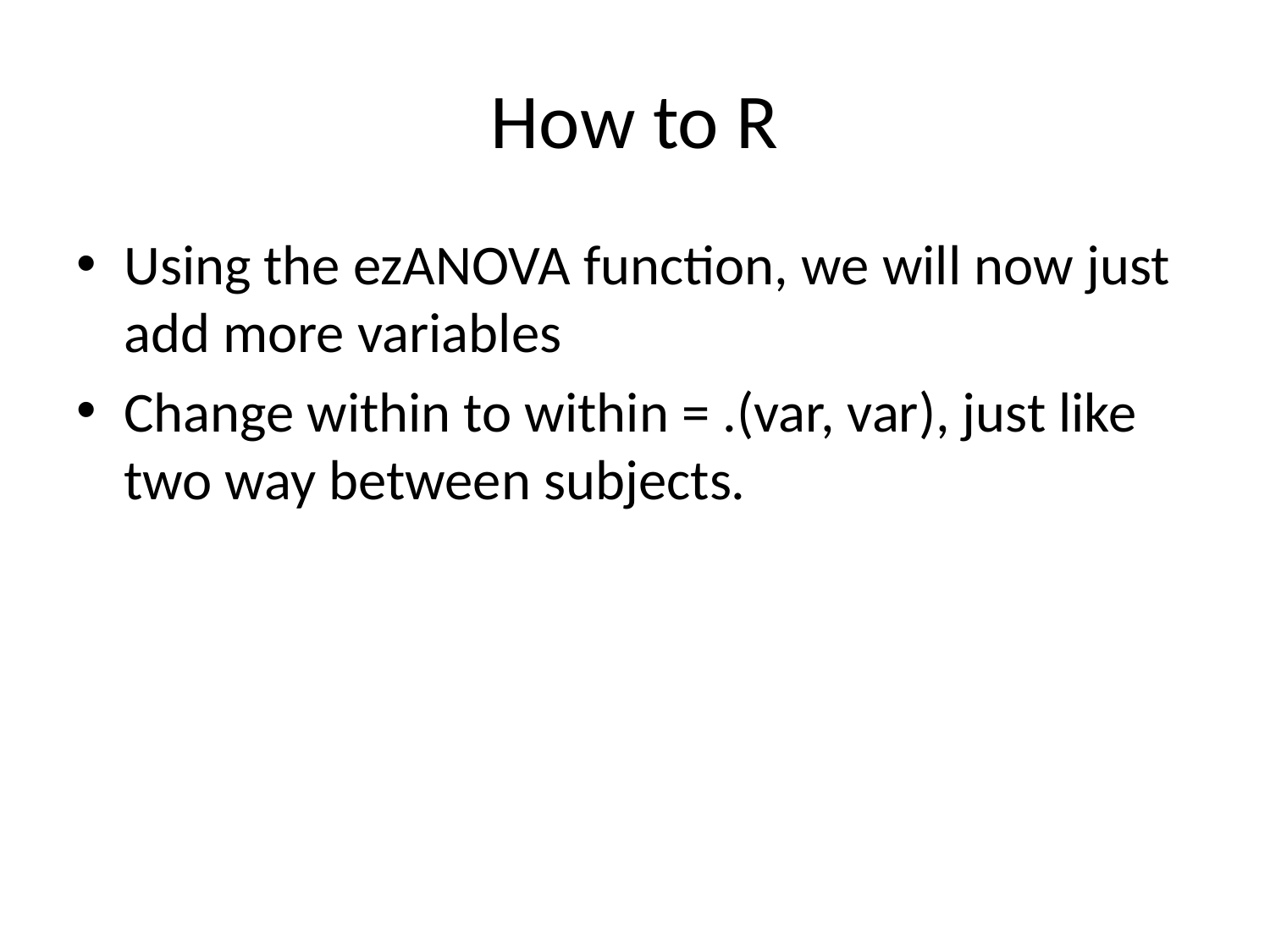

# How to R
Using the ezANOVA function, we will now just add more variables
Change within to within = .(var, var), just like two way between subjects.